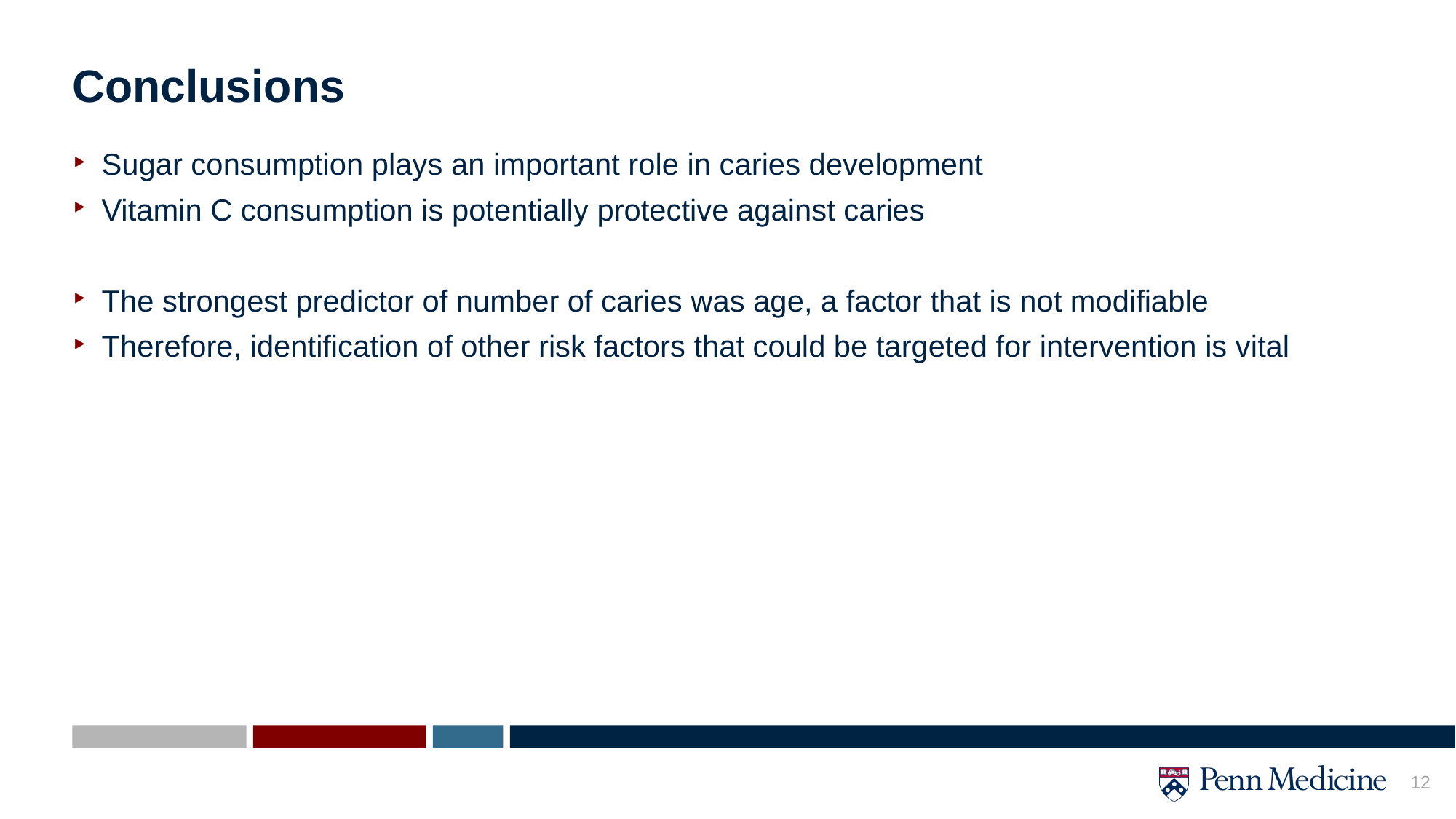

# Conclusions
Sugar consumption plays an important role in caries development
Vitamin C consumption is potentially protective against caries

The strongest predictor of number of caries was age, a factor that is not modifiable
Therefore, identification of other risk factors that could be targeted for intervention is vital